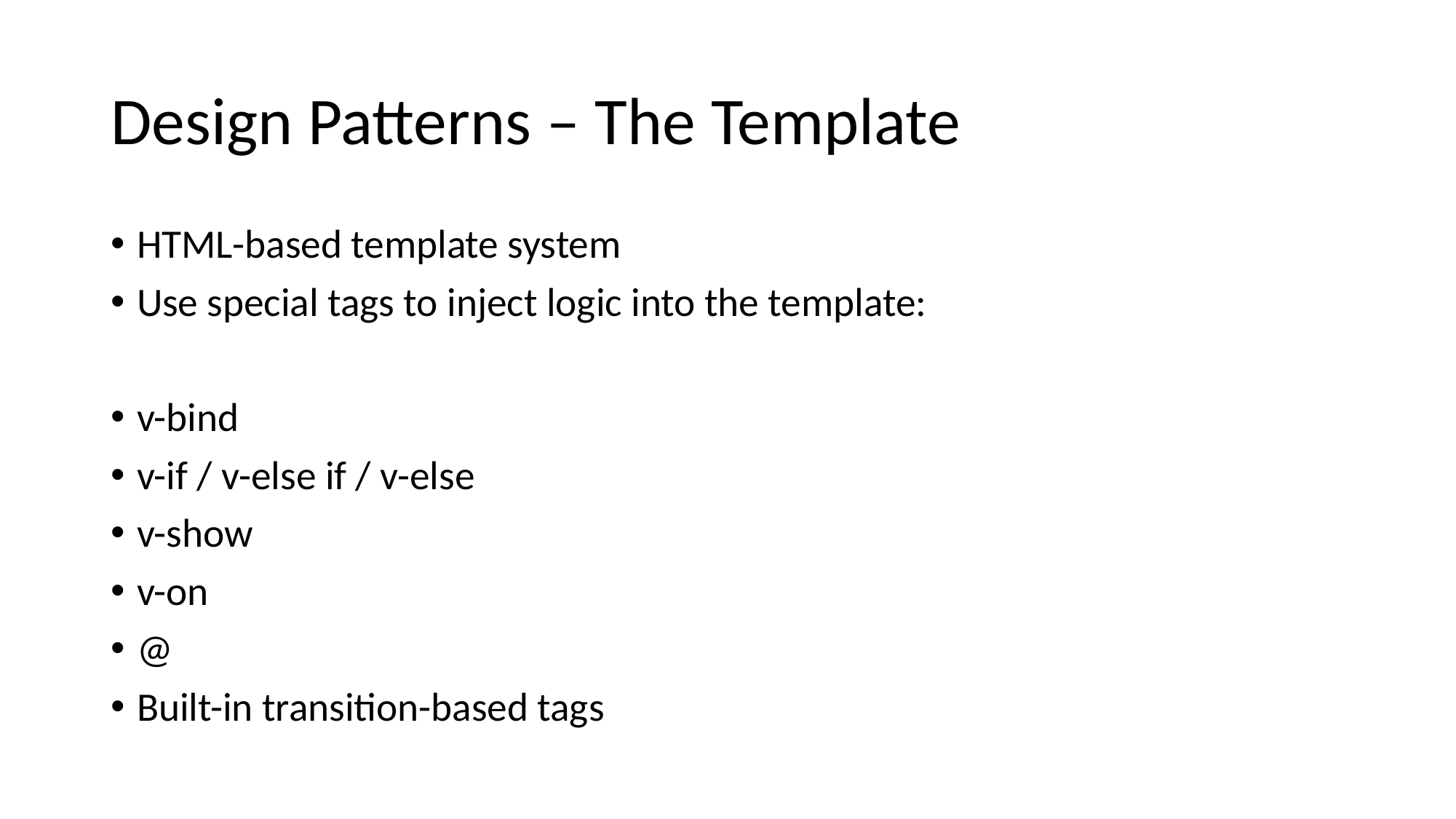

# Design Patterns – The Template
HTML-based template system
Use special tags to inject logic into the template:

v-bind
v-if / v-else if / v-else
v-show
v-on
@
Built-in transition-based tags